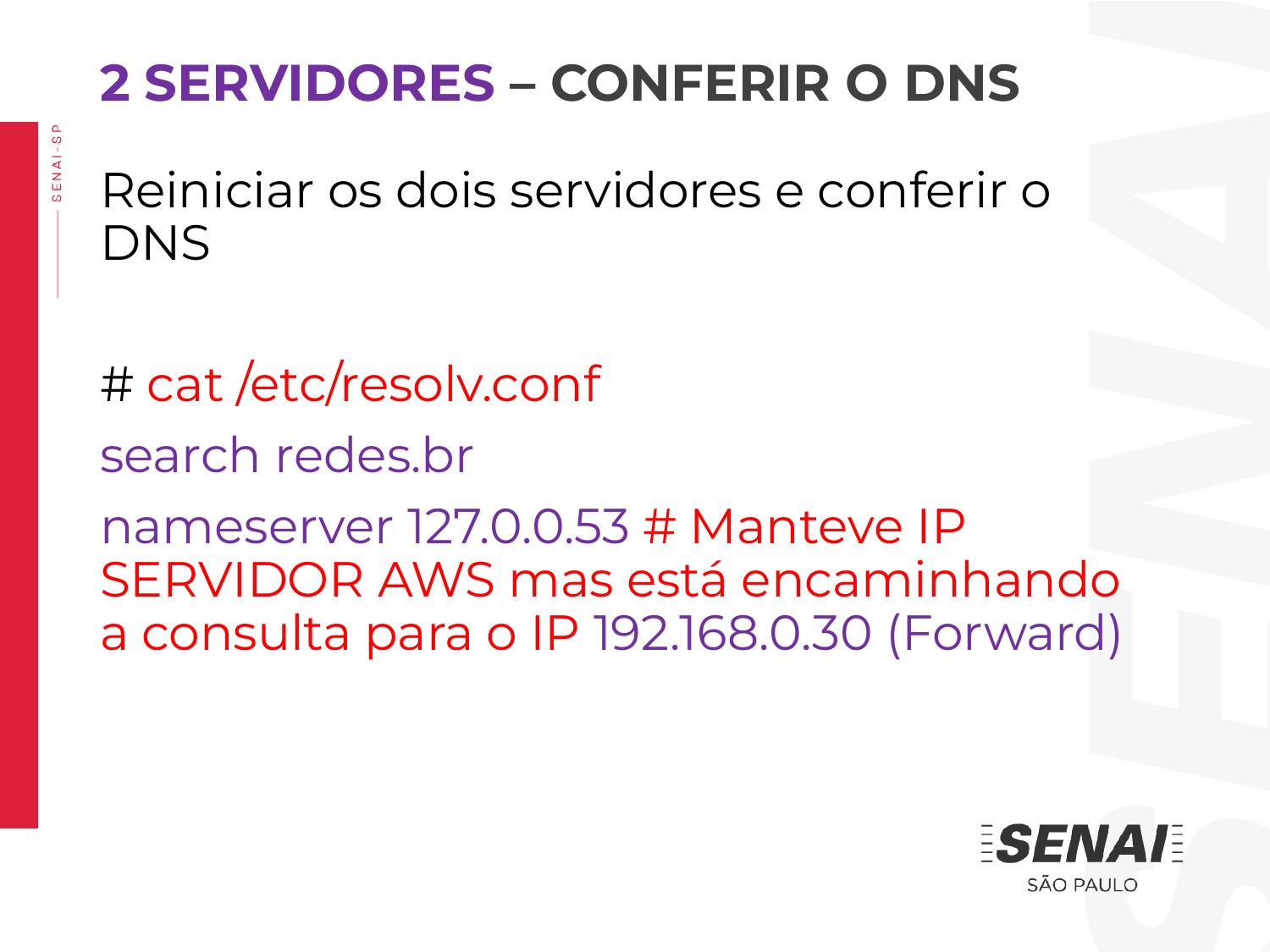

2 SERVIDORES – CONFERIR O DNS
Reiniciar os dois servidores e conferir o DNS

# cat /etc/resolv.conf
search redes.br
nameserver 127.0.0.53 # Manteve IP SERVIDOR AWS mas está encaminhando a consulta para o IP 192.168.0.30 (Forward)